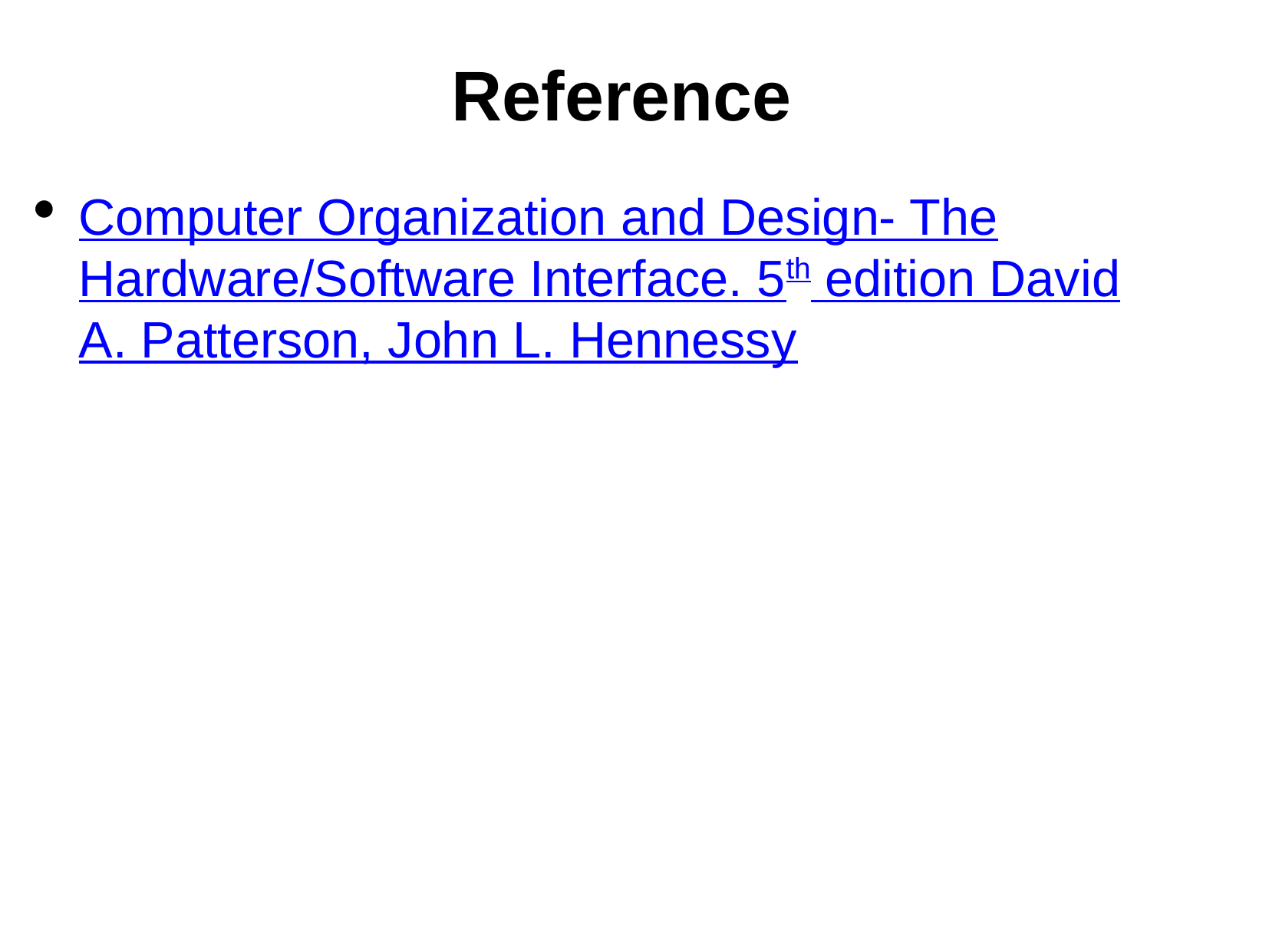

Reference
Computer Organization and Design- The Hardware/Software Interface. 5th edition David A. Patterson, John L. Hennessy